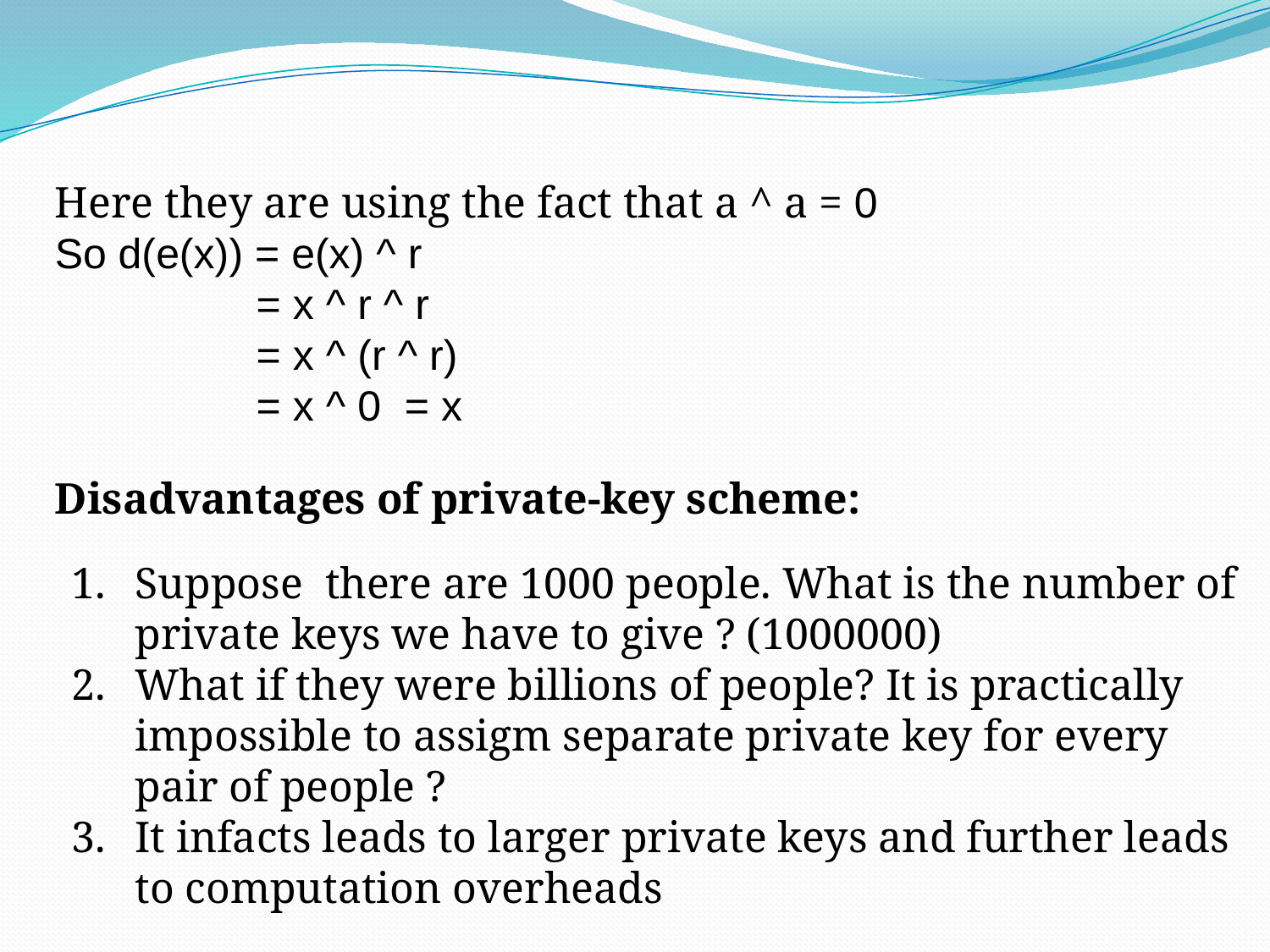

Here they are using the fact that a ^ a = 0
So d(e(x)) = e(x) ^ r
                 = x ^ r ^ r
                 = x ^ (r ^ r)
                 = x ^ 0  = x
Disadvantages of private-key scheme:
Suppose  there are 1000 people. What is the number of private keys we have to give ? (1000000)
What if they were billions of people? It is practically impossible to assigm separate private key for every pair of people ?
It infacts leads to larger private keys and further leads to computation overheads